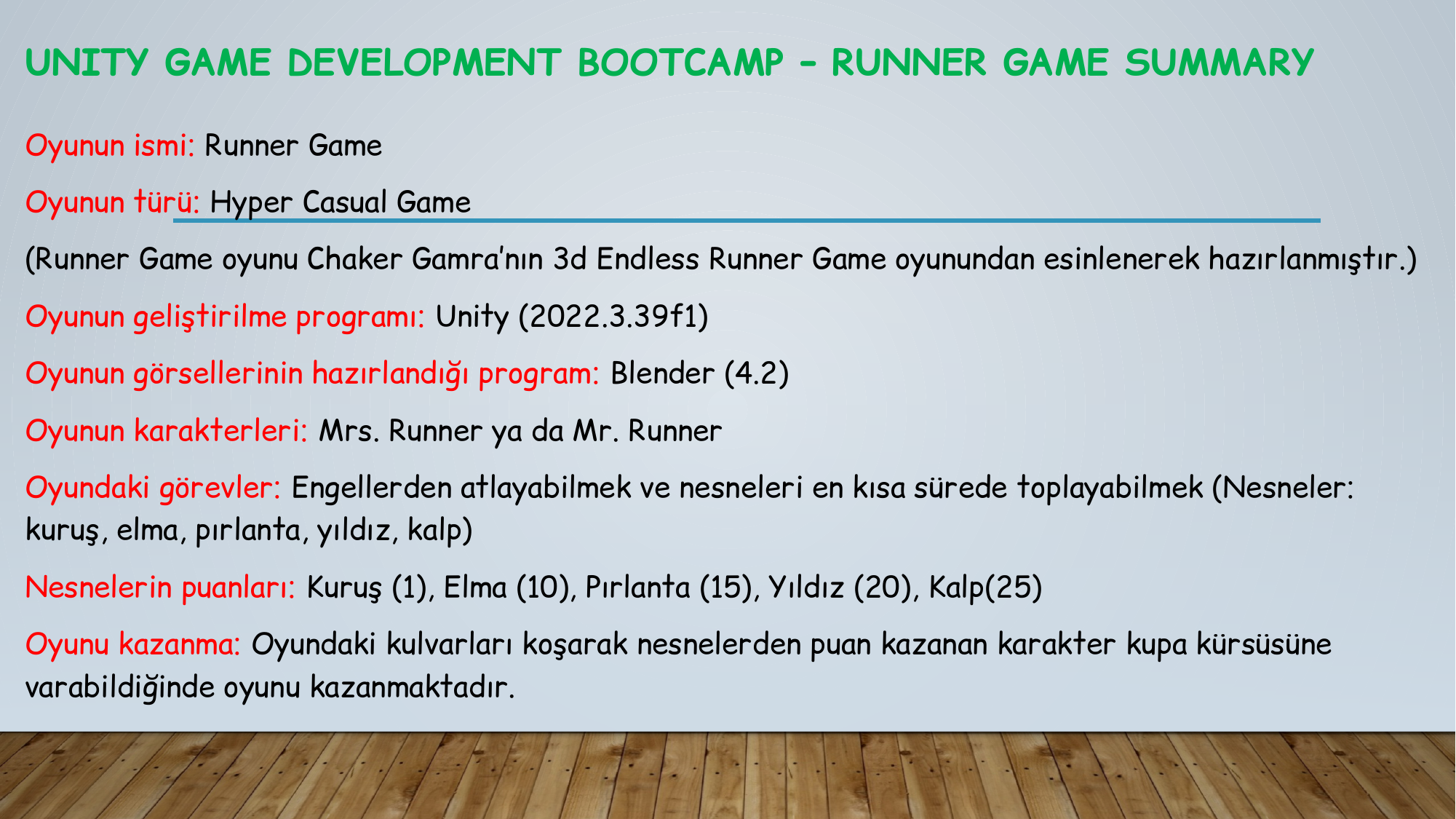

# Unıty Game Development Bootcamp – Runner Game Summary
Oyunun ismi: Runner Game
Oyunun türü: Hyper Casual Game
(Runner Game oyunu Chaker Gamra’nın 3d Endless Runner Game oyunundan esinlenerek hazırlanmıştır.)
Oyunun geliştirilme programı: Unity (2022.3.39f1)
Oyunun görsellerinin hazırlandığı program: Blender (4.2)
Oyunun karakterleri: Mrs. Runner ya da Mr. Runner
Oyundaki görevler: Engellerden atlayabilmek ve nesneleri en kısa sürede toplayabilmek (Nesneler: kuruş, elma, pırlanta, yıldız, kalp)
Nesnelerin puanları: Kuruş (1), Elma (10), Pırlanta (15), Yıldız (20), Kalp(25)
Oyunu kazanma: Oyundaki kulvarları koşarak nesnelerden puan kazanan karakter kupa kürsüsüne varabildiğinde oyunu kazanmaktadır.